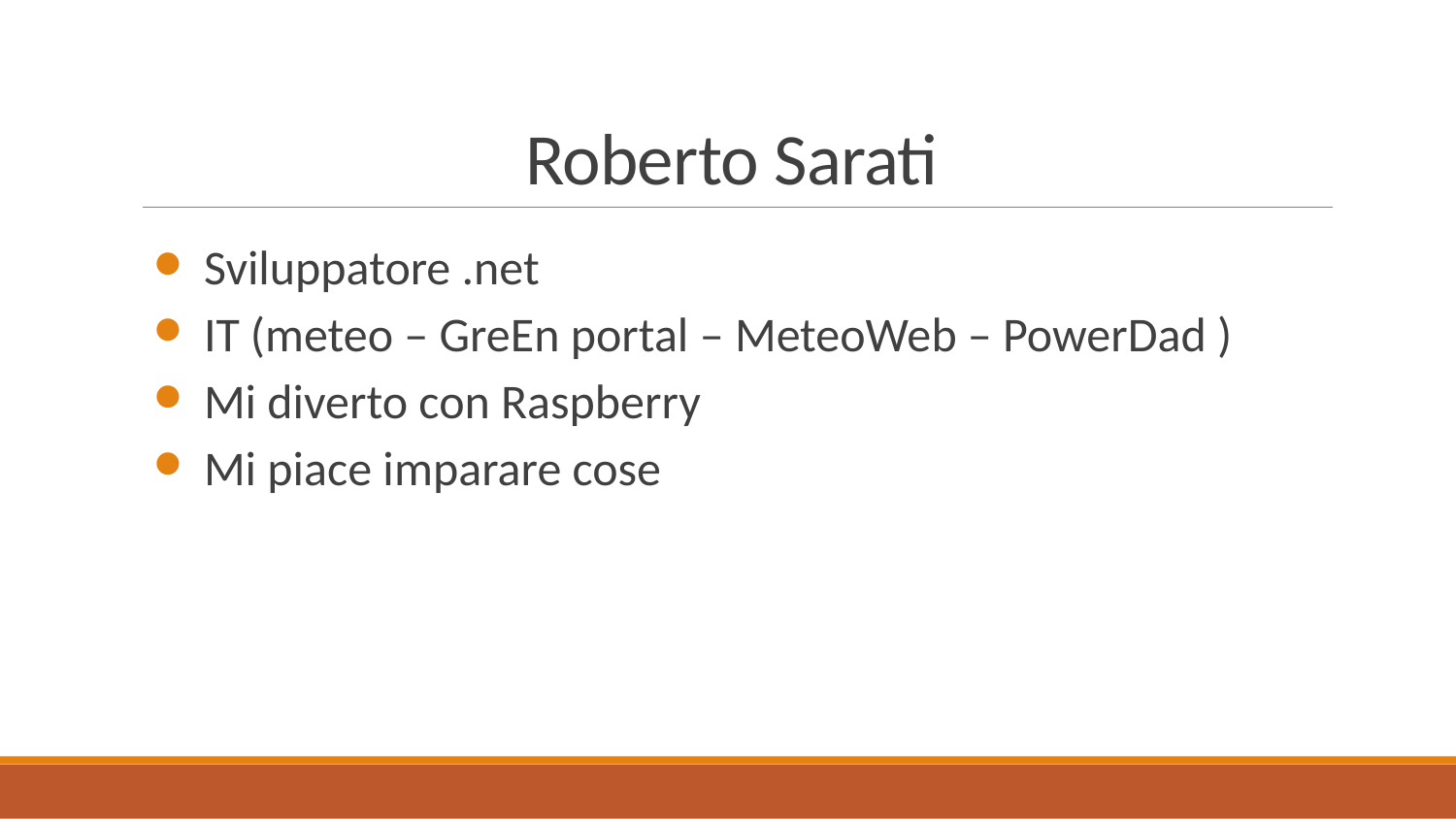

# Roberto Sarati
Sviluppatore .net
IT (meteo – GreEn portal – MeteoWeb – PowerDad )
Mi diverto con Raspberry
Mi piace imparare cose